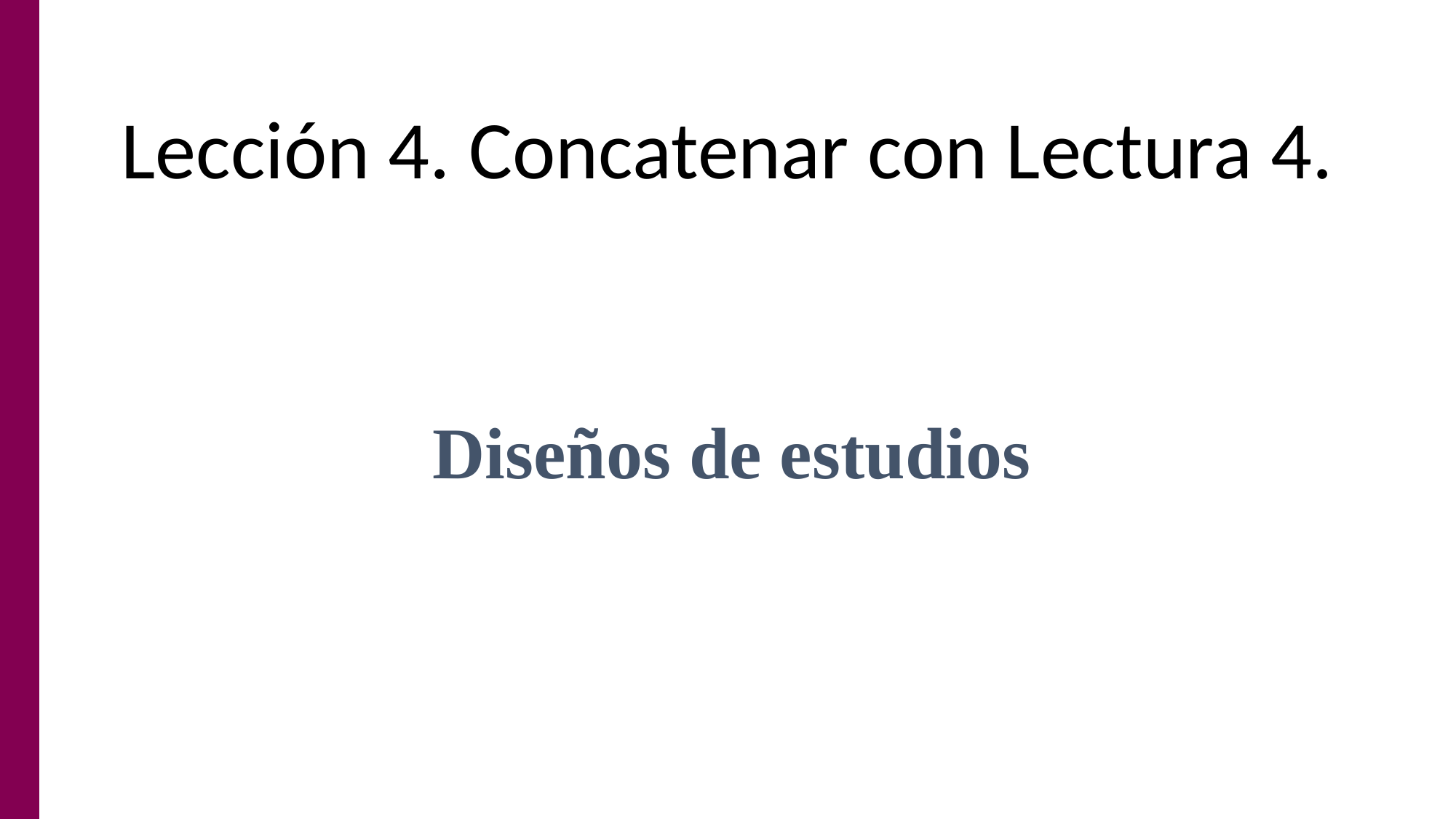

Lección 4. Concatenar con Lectura 4.
Diseños de estudios